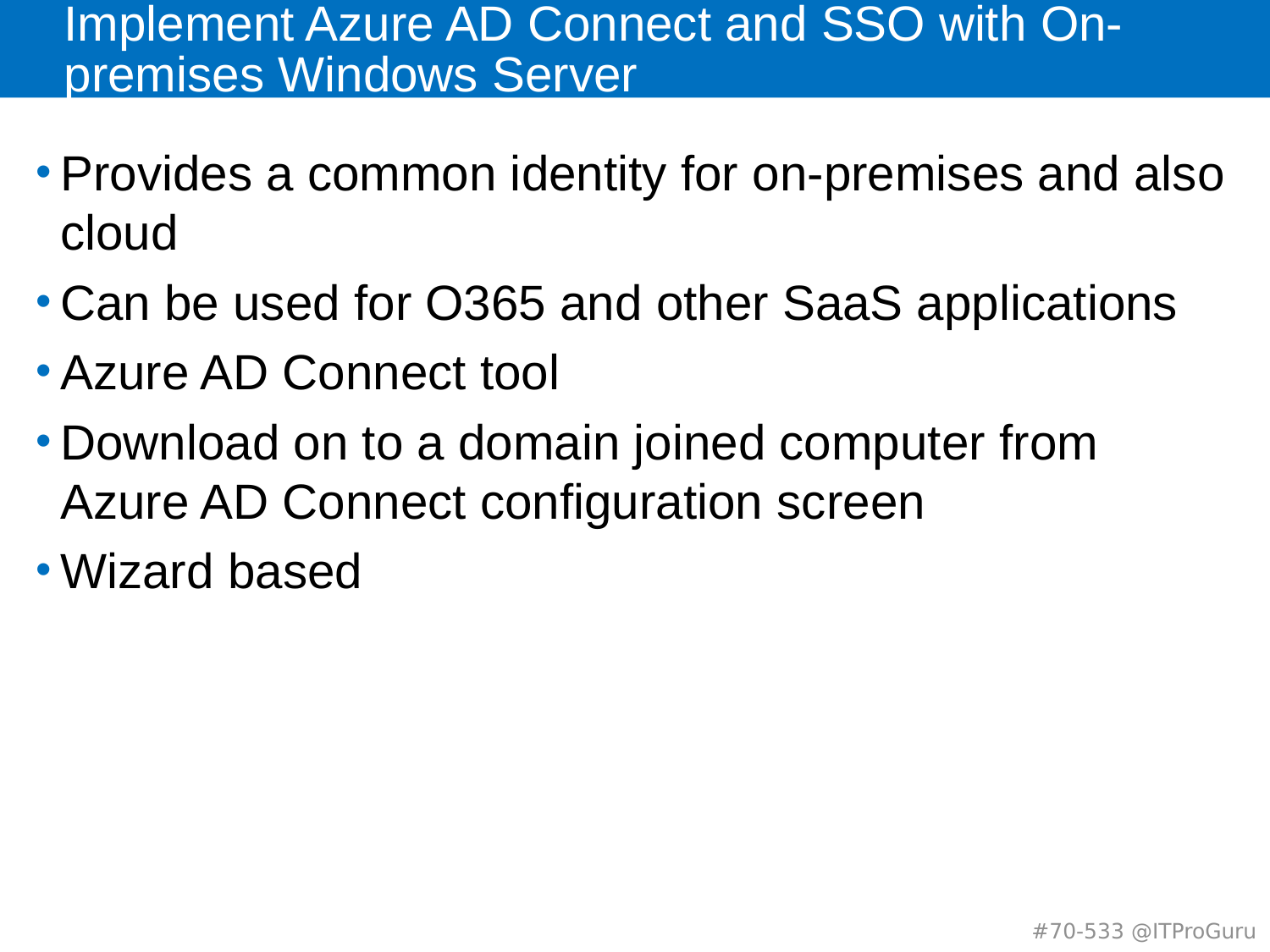

# Implement Azure AD Connect and SSO with On-premises Windows Server
Provides a common identity for on-premises and also cloud
Can be used for O365 and other SaaS applications
Azure AD Connect tool
Download on to a domain joined computer from Azure AD Connect configuration screen
Wizard based